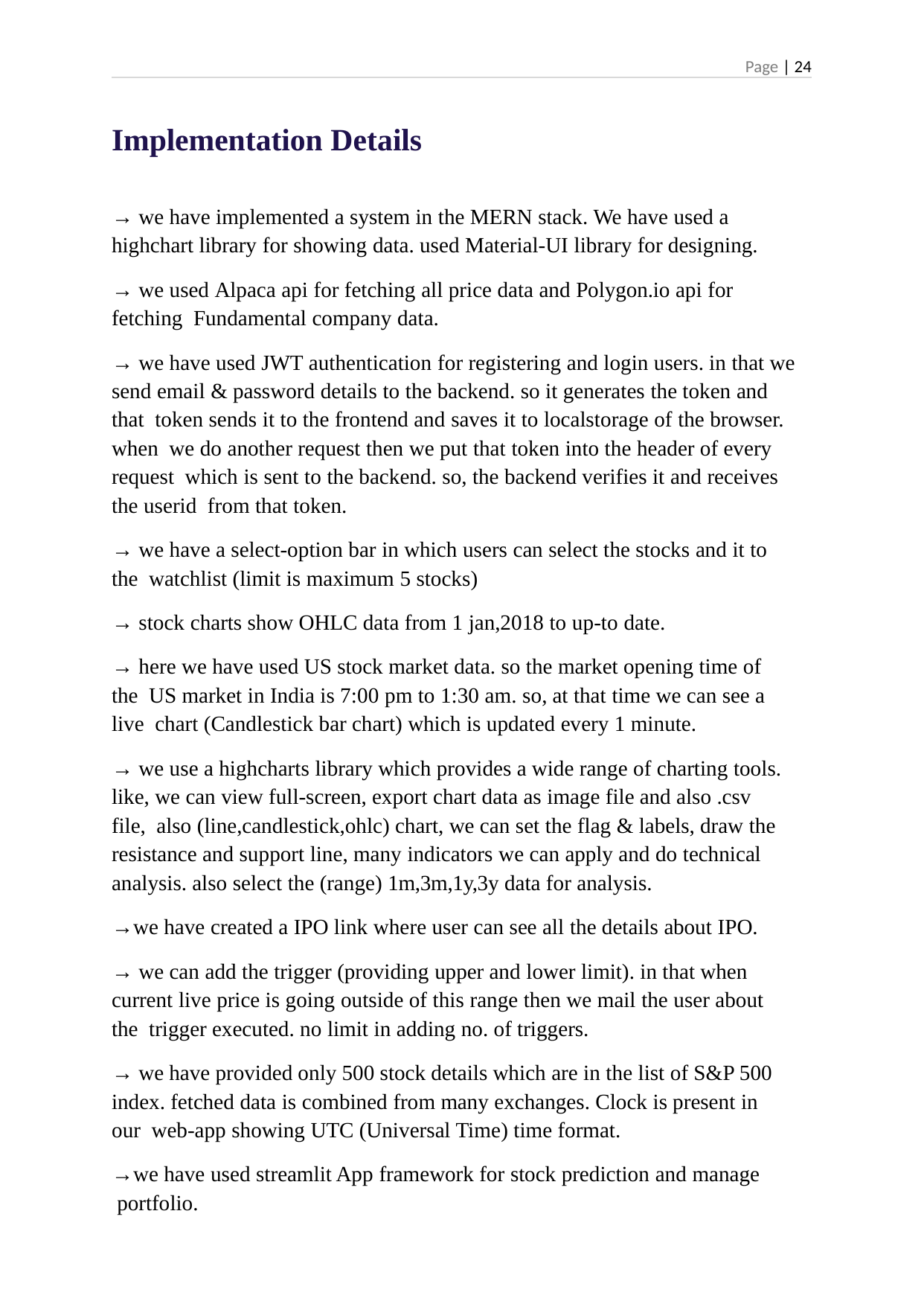

Page | 24
Implementation Details

→ we have implemented a system in the MERN stack. We have used a  highchart library for showing data. used Material-UI library for designing.
→ we used Alpaca api for fetching all price data and Polygon.io api for fetching  Fundamental company data.
→ we have used JWT authentication for registering and login users. in that we  send email & password details to the backend. so it generates the token and that  token sends it to the frontend and saves it to localstorage of the browser. when  we do another request then we put that token into the header of every request  which is sent to the backend. so, the backend verifies it and receives the userid  from that token.
→ we have a select-option bar in which users can select the stocks and it to the  watchlist (limit is maximum 5 stocks)
→ stock charts show OHLC data from 1 jan,2018 to up-to date.
→ here we have used US stock market data. so the market opening time of the  US market in India is 7:00 pm to 1:30 am. so, at that time we can see a live  chart (Candlestick bar chart) which is updated every 1 minute.
→ we use a highcharts library which provides a wide range of charting tools.  like, we can view full-screen, export chart data as image file and also .csv file,  also (line,candlestick,ohlc) chart, we can set the flag & labels, draw the  resistance and support line, many indicators we can apply and do technical  analysis. also select the (range) 1m,3m,1y,3y data for analysis.
→we have created a IPO link where user can see all the details about IPO.
→ we can add the trigger (providing upper and lower limit). in that when  current live price is going outside of this range then we mail the user about the  trigger executed. no limit in adding no. of triggers.
→ we have provided only 500 stock details which are in the list of S&P 500  index. fetched data is combined from many exchanges. Clock is present in our  web-app showing UTC (Universal Time) time format.
→we have used streamlit App framework for stock prediction and manage  portfolio.